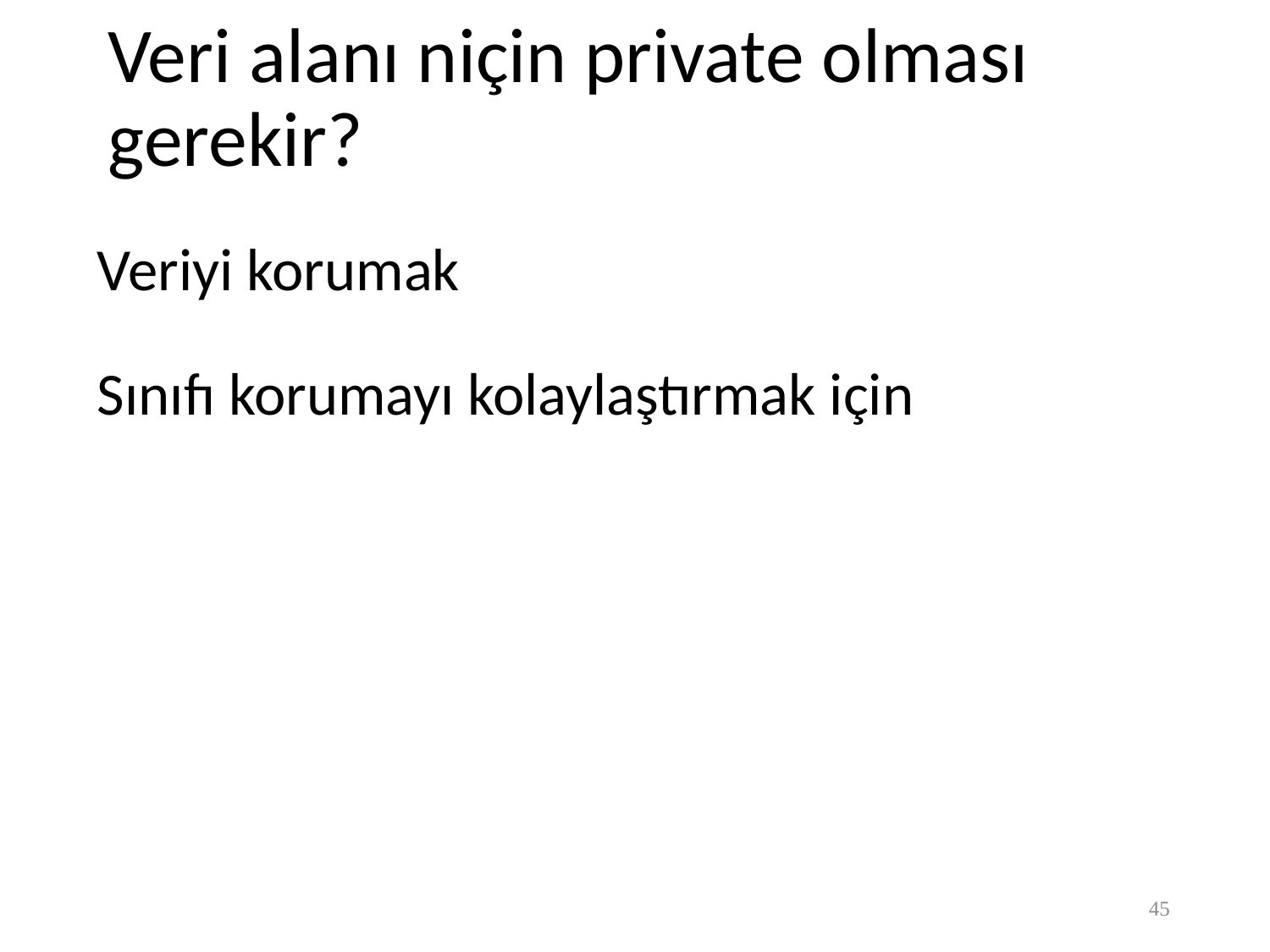

# Veri alanı niçin private olması gerekir?
Veriyi korumak
Sınıfı korumayı kolaylaştırmak için
45